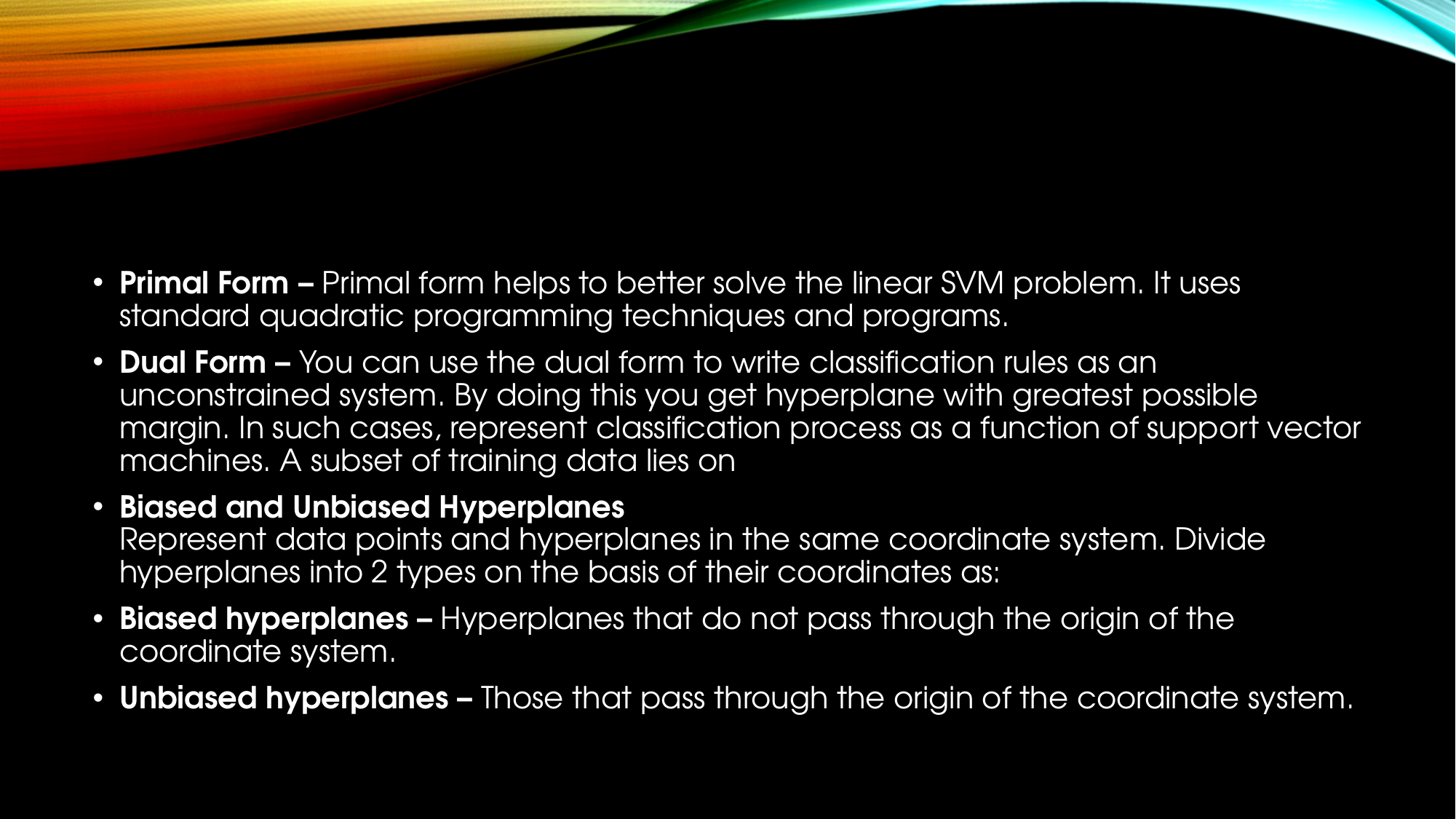

Primal Form – Primal form helps to better solve the linear SVM problem. It uses standard quadratic programming techniques and programs.
Dual Form – You can use the dual form to write classification rules as an unconstrained system. By doing this you get hyperplane with greatest possible margin. In such cases, represent classification process as a function of support vector machines. A subset of training data lies on
Biased and Unbiased Hyperplanes
Represent data points and hyperplanes in the same coordinate system. Divide hyperplanes into 2 types on the basis of their coordinates as:
Biased hyperplanes – Hyperplanes that do not pass through the origin of the coordinate system.
Unbiased hyperplanes – Those that pass through the origin of the coordinate system.